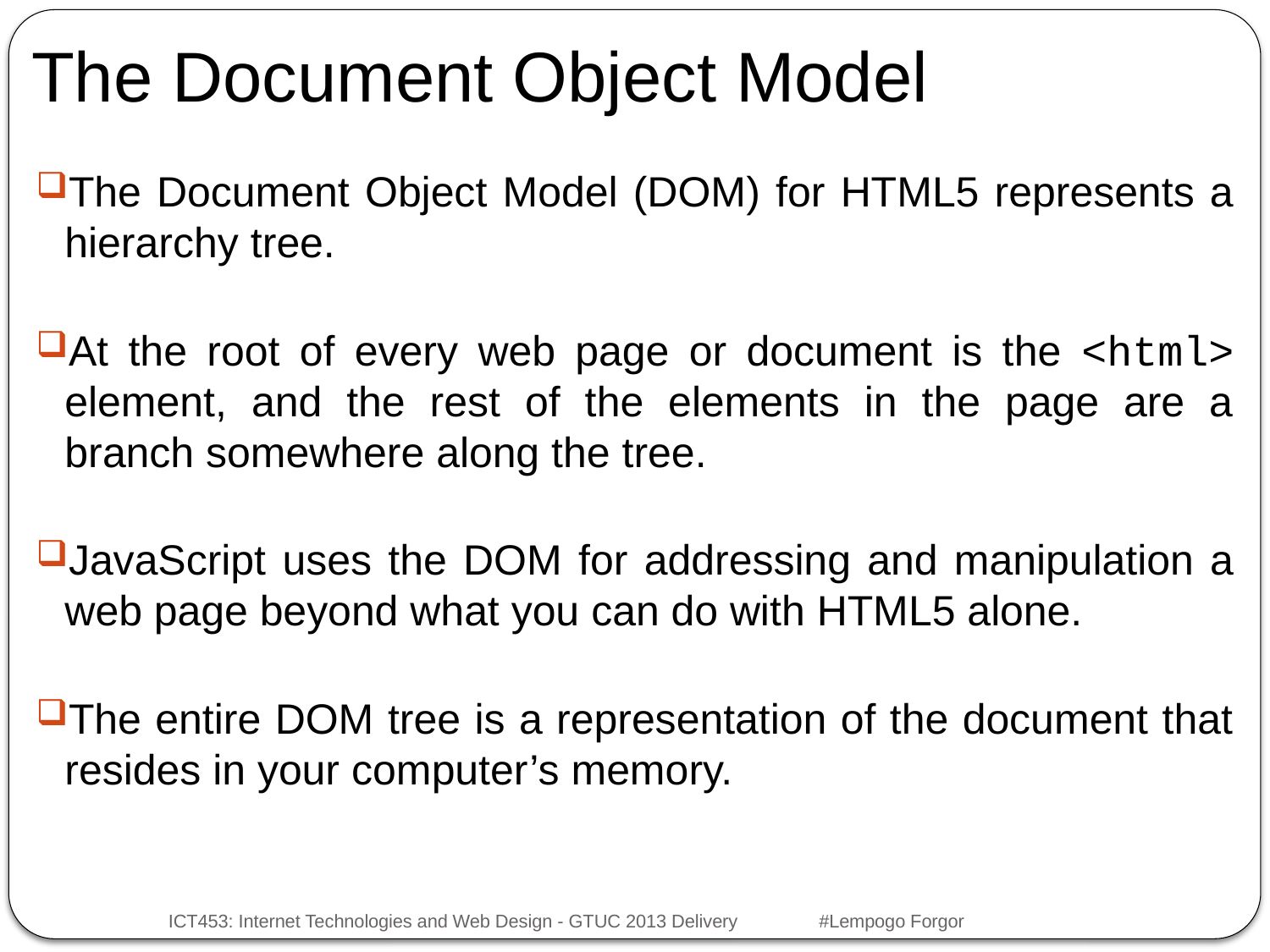

The Document Object Model
The Document Object Model (DOM) for HTML5 represents a hierarchy tree.

At the root of every web page or document is the <html> element, and the rest of the elements in the page are a branch somewhere along the tree.

JavaScript uses the DOM for addressing and manipulation a web page beyond what you can do with HTML5 alone.

The entire DOM tree is a representation of the document that resides in your computer’s memory.
#
ICT453: Internet Technologies and Web Design - GTUC 2013 Delivery                #Lempogo Forgor